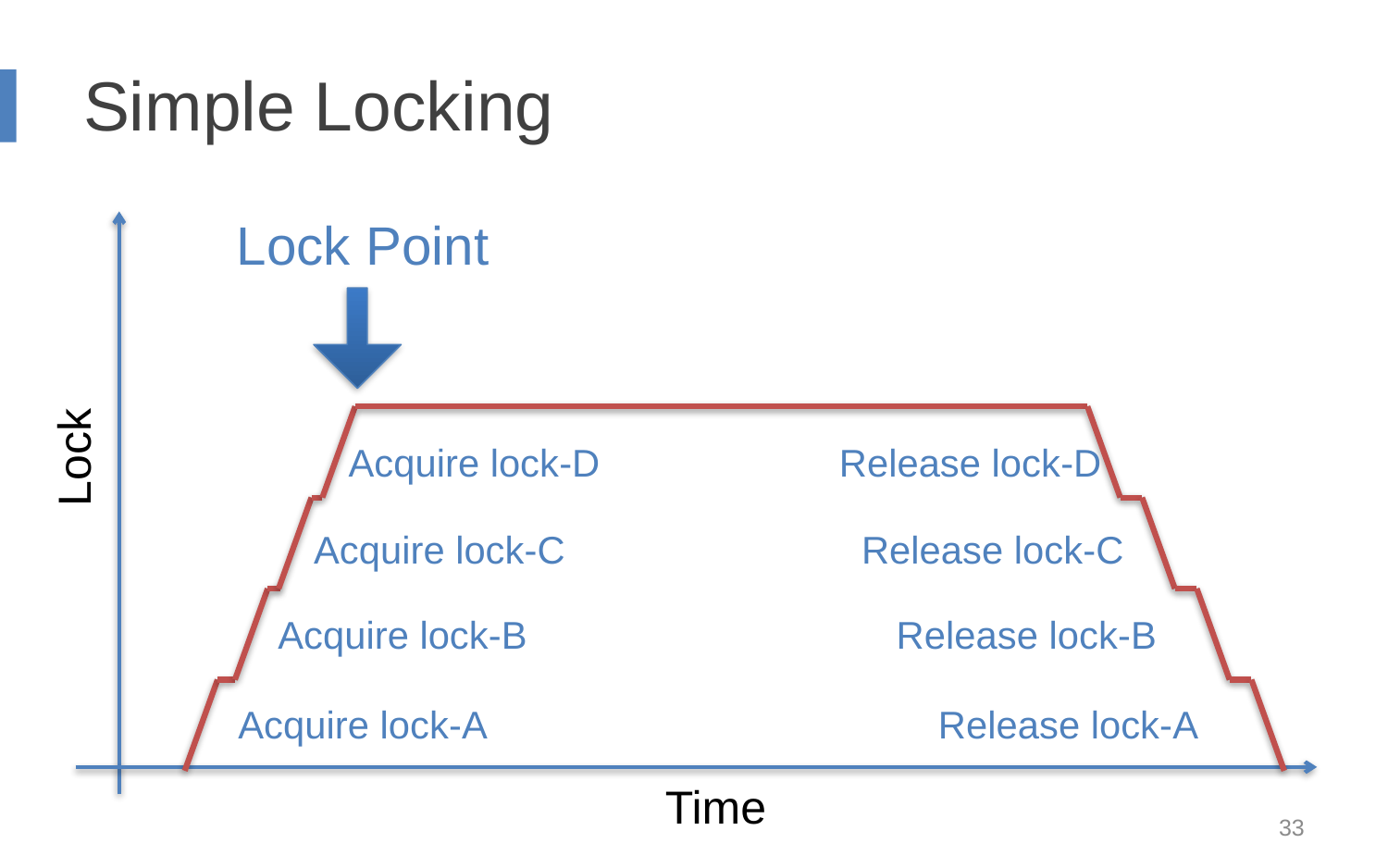

# Simple Locking
Lock Point

Lock
Acquire lock-D
Release lock-D
Acquire lock-C
Release lock-C
Acquire lock-B
Release lock-B
Acquire lock-A
Release lock-A
Time
33